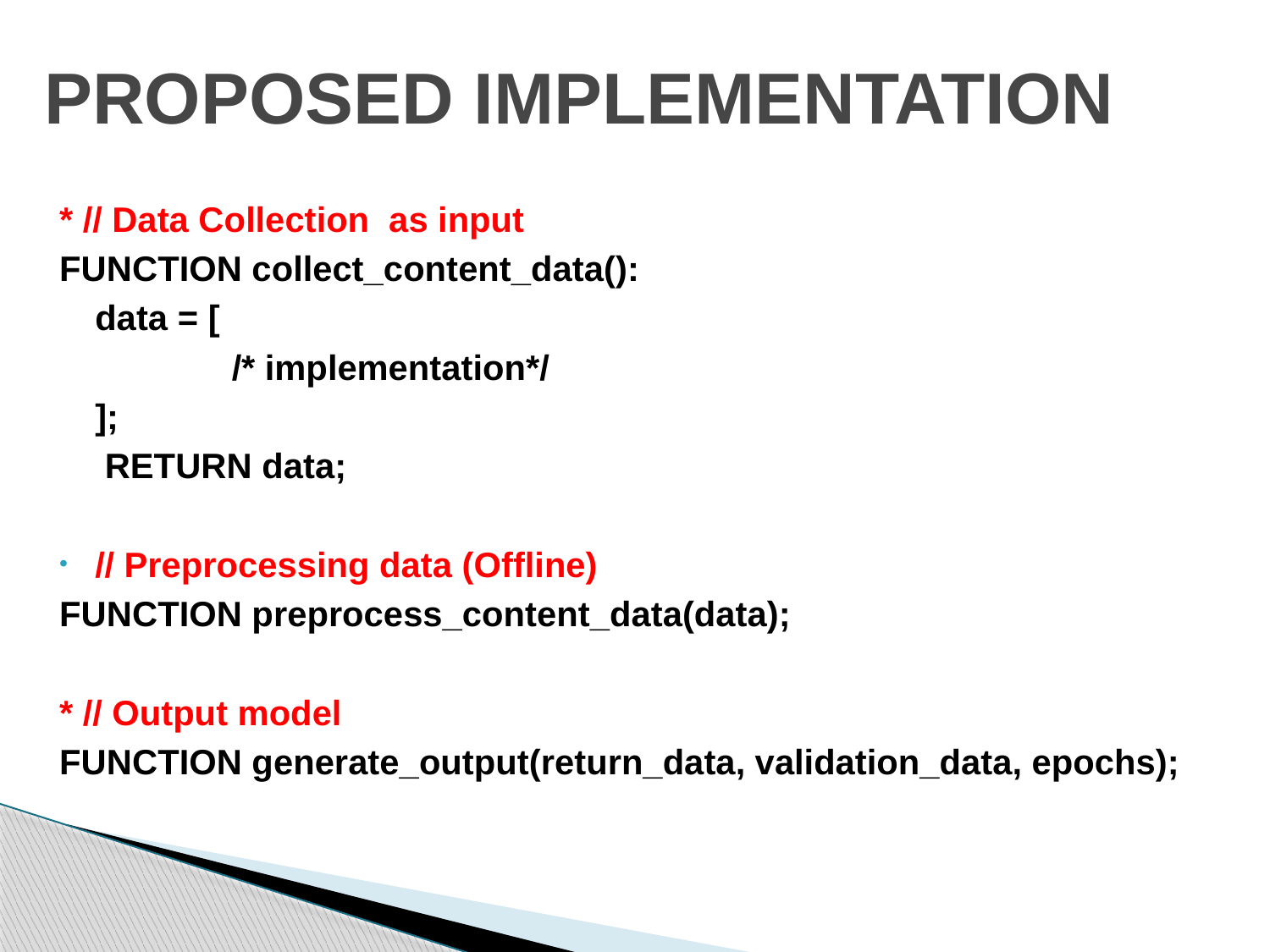

# PROPOSED IMPLEMENTATION
* // Data Collection  as input
FUNCTION collect_content_data():
	data = [
		 /* implementation*/
	];
	 RETURN data;

// Preprocessing data (Offline)
FUNCTION preprocess_content_data(data);

* // Output model
FUNCTION generate_output(return_data, validation_data, epochs);